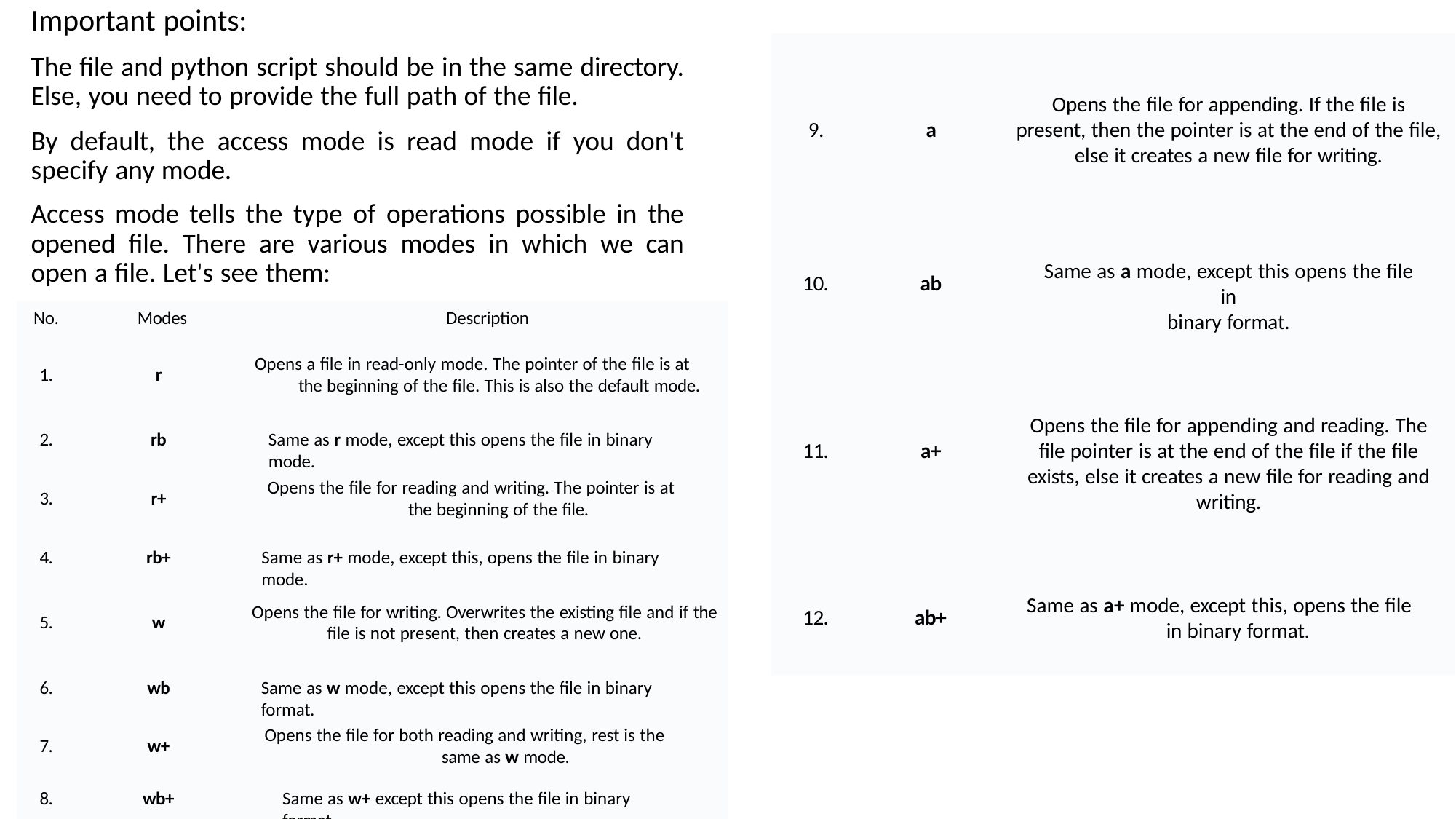

# Important points:

The file and python script should be in the same directory. Else, you need to provide the full path of the file.
By default, the access mode is read mode if you don't specify any mode.
Access mode tells the type of operations possible in the opened file. There are various modes in which we can open a file. Let's see them:
No.	Modes	Description
Opens the file for appending. If the file is present, then the pointer is at the end of the file, else it creates a new file for writing.
9.
a
Same as a mode, except this opens the file in
binary format.
10.
ab

Opens a file in read-only mode. The pointer of the file is at the beginning of the file. This is also the default mode.
1.
r
Opens the file for appending and reading. The file pointer is at the end of the file if the file exists, else it creates a new file for reading and writing.
2.
rb
Same as r mode, except this opens the file in binary mode.
11.
a+
Opens the file for reading and writing. The pointer is at the beginning of the file.
3.
r+
4.
rb+
Same as r+ mode, except this, opens the file in binary mode.
Same as a+ mode, except this, opens the file in binary format.
Opens the file for writing. Overwrites the existing file and if the file is not present, then creates a new one.
12.
ab+
5.
w
6.
wb
Same as w mode, except this opens the file in binary format.
Opens the file for both reading and writing, rest is the same as w mode.
7.
w+
8.
wb+
Same as w+ except this opens the file in binary format.